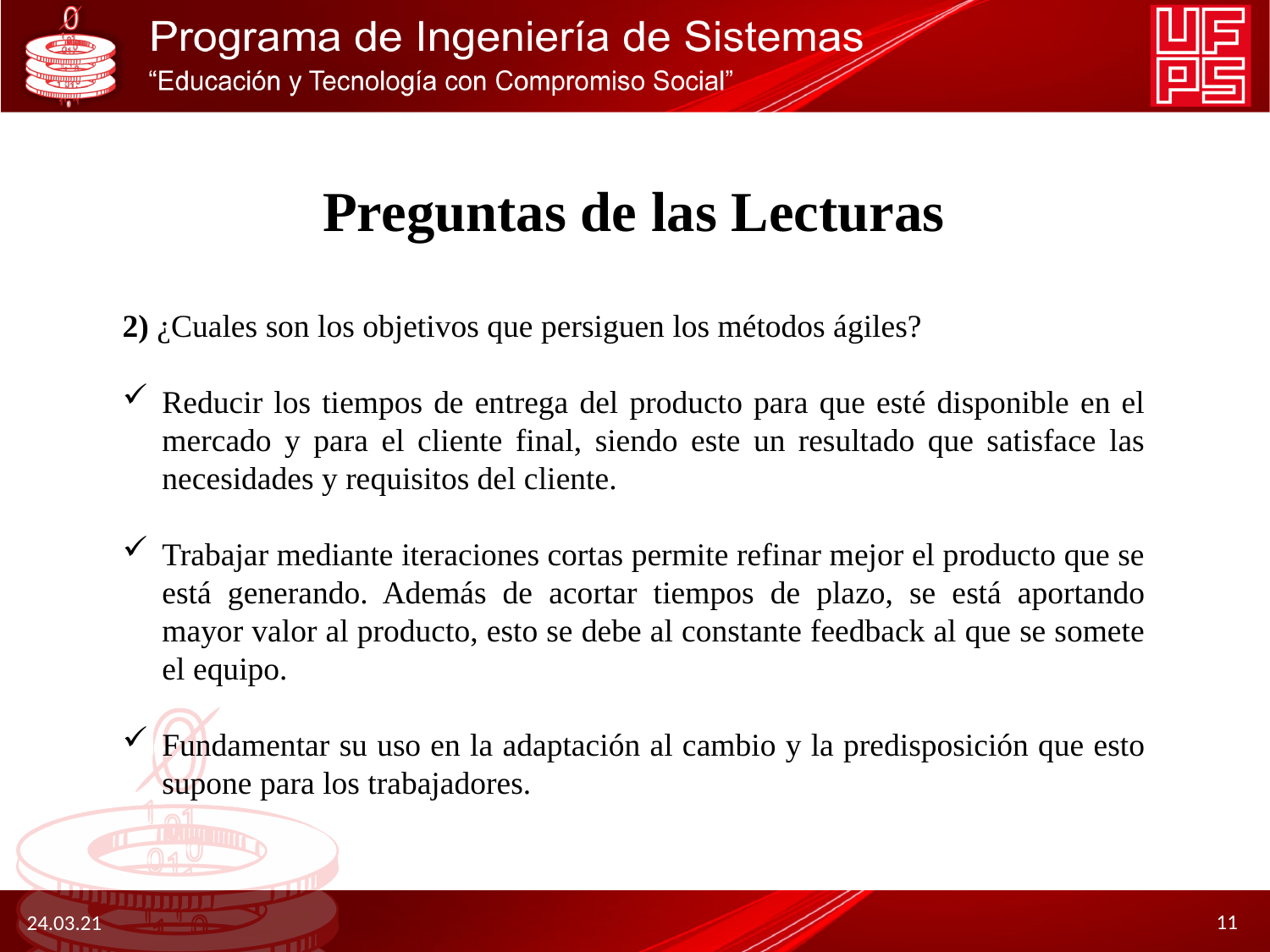

Preguntas de las Lecturas
2) ¿Cuales son los objetivos que persiguen los métodos ágiles?

Reducir los tiempos de entrega del producto para que esté disponible en el mercado y para el cliente final, siendo este un resultado que satisface las necesidades y requisitos del cliente.

Trabajar mediante iteraciones cortas permite refinar mejor el producto que se está generando. Además de acortar tiempos de plazo, se está aportando mayor valor al producto, esto se debe al constante feedback al que se somete el equipo.

Fundamentar su uso en la adaptación al cambio y la predisposición que esto supone para los trabajadores.
11
24.03.21